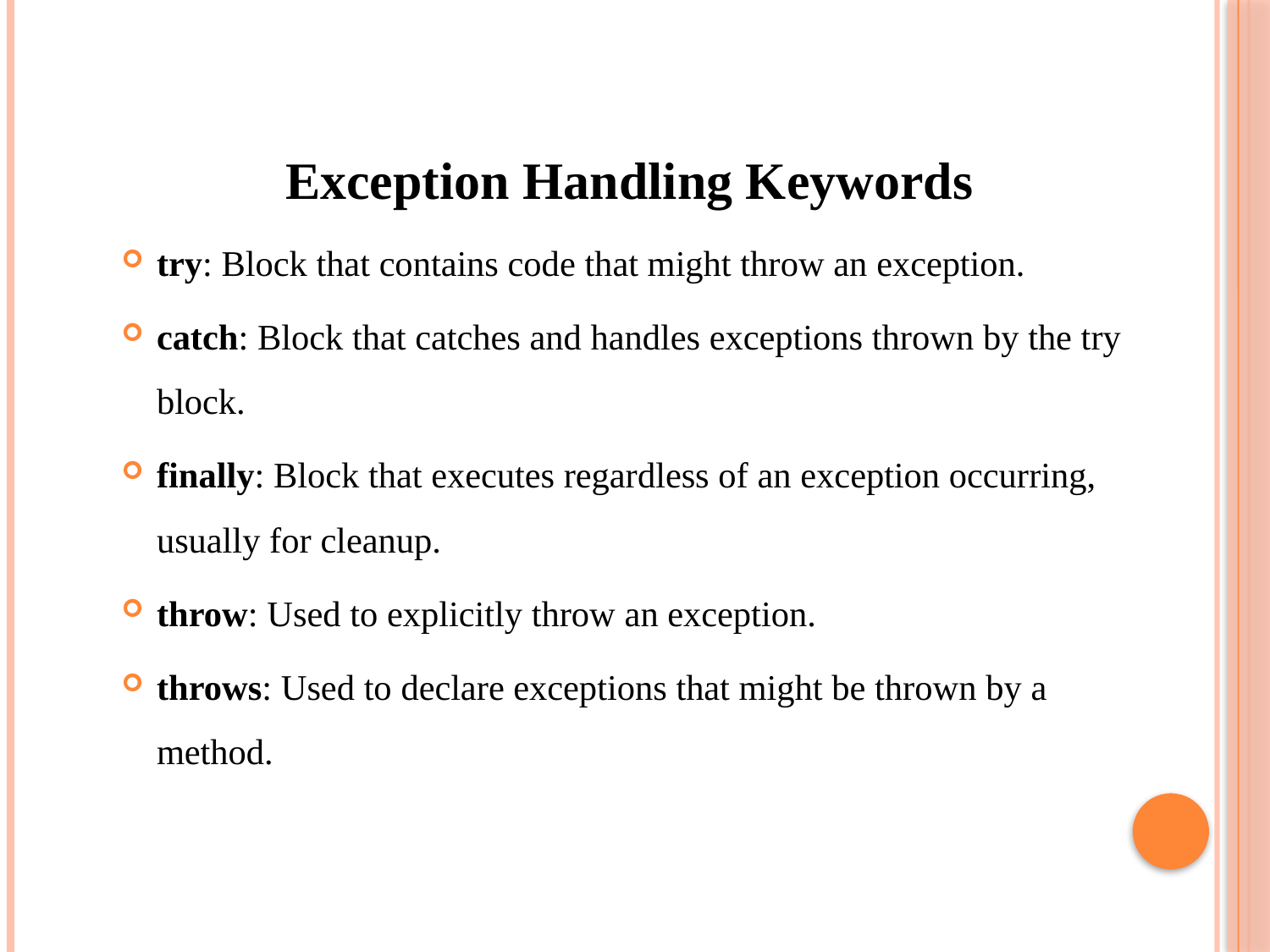

Exception Handling Keywords
try: Block that contains code that might throw an exception.
catch: Block that catches and handles exceptions thrown by the try block.
finally: Block that executes regardless of an exception occurring, usually for cleanup.
throw: Used to explicitly throw an exception.
throws: Used to declare exceptions that might be thrown by a method.